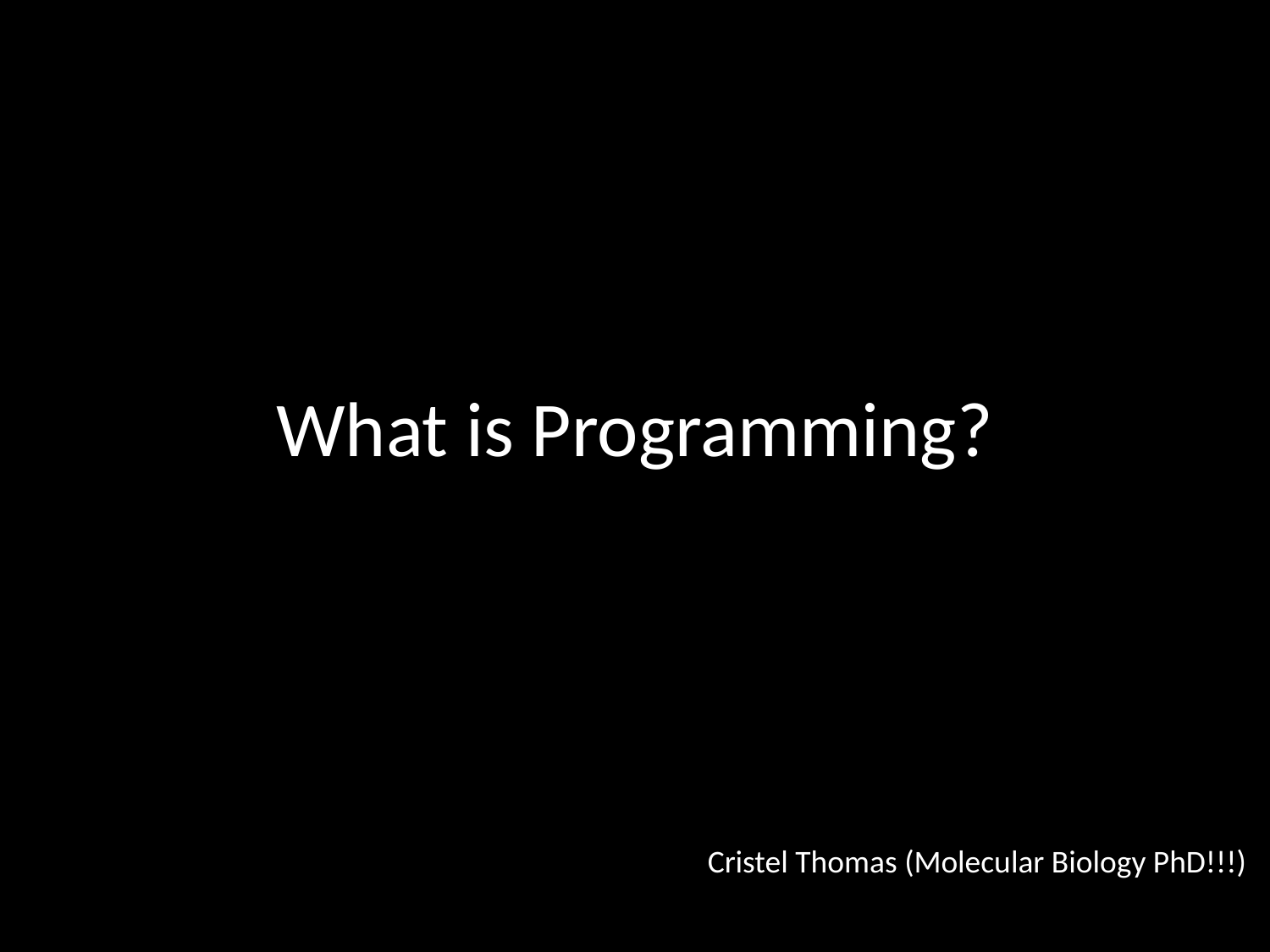

# What is Programming?
Cristel Thomas (Molecular Biology PhD!!!)